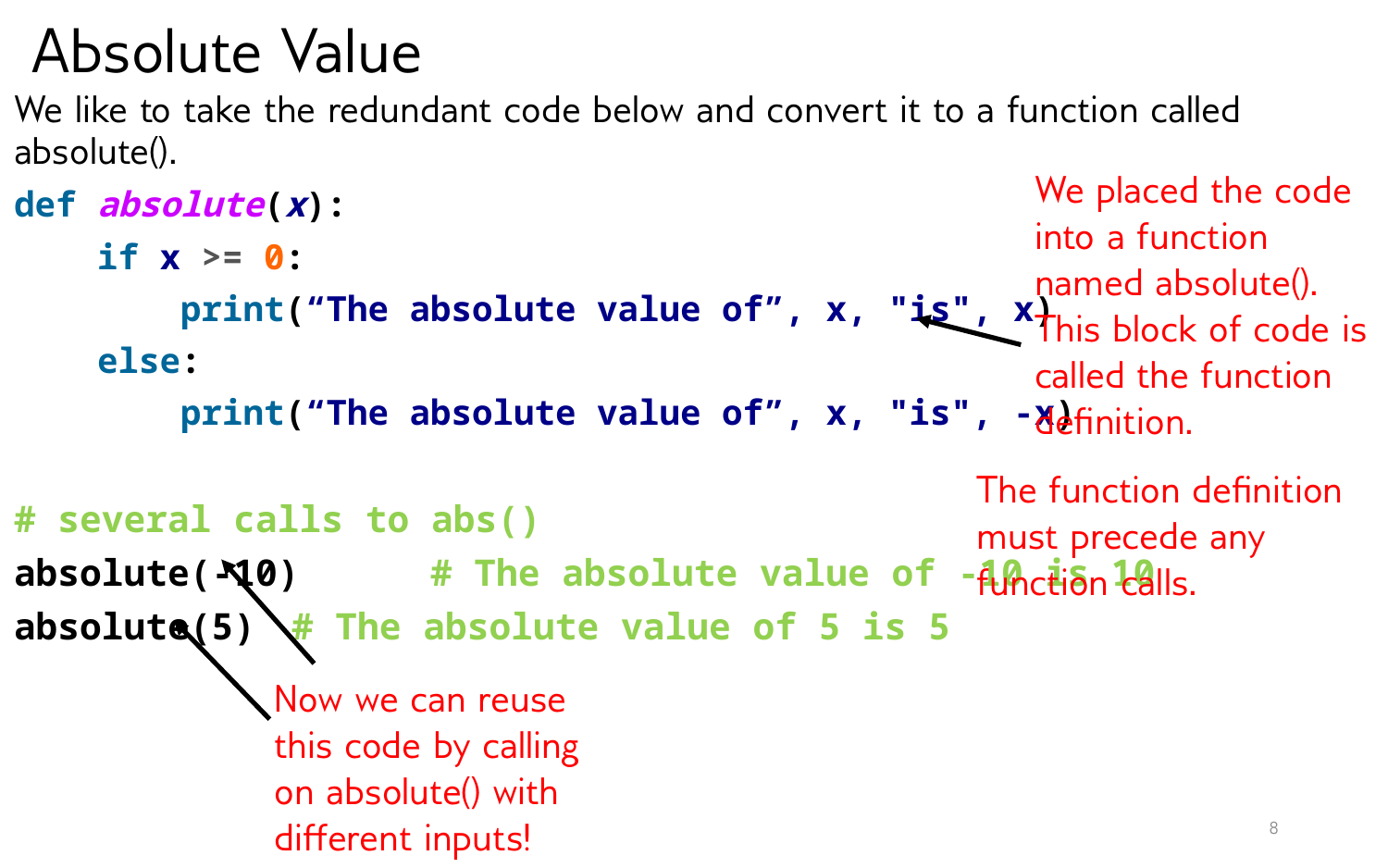

# Absolute Value
We like to take the redundant code below and convert it to a function called absolute().
def absolute(x):
    if x >= 0:
        print(“The absolute value of”, x, "is", x)
    else:
        print(“The absolute value of”, x, "is", -x)

# several calls to abs()
absolute(-10) 	# The absolute value of -10 is 10
absolute(5)	# The absolute value of 5 is 5

We placed the code into a function named absolute().
This block of code is called the function definition.

The function definition
must precede any
function calls.
Now we can reuse this code by calling on absolute() with different inputs!
8